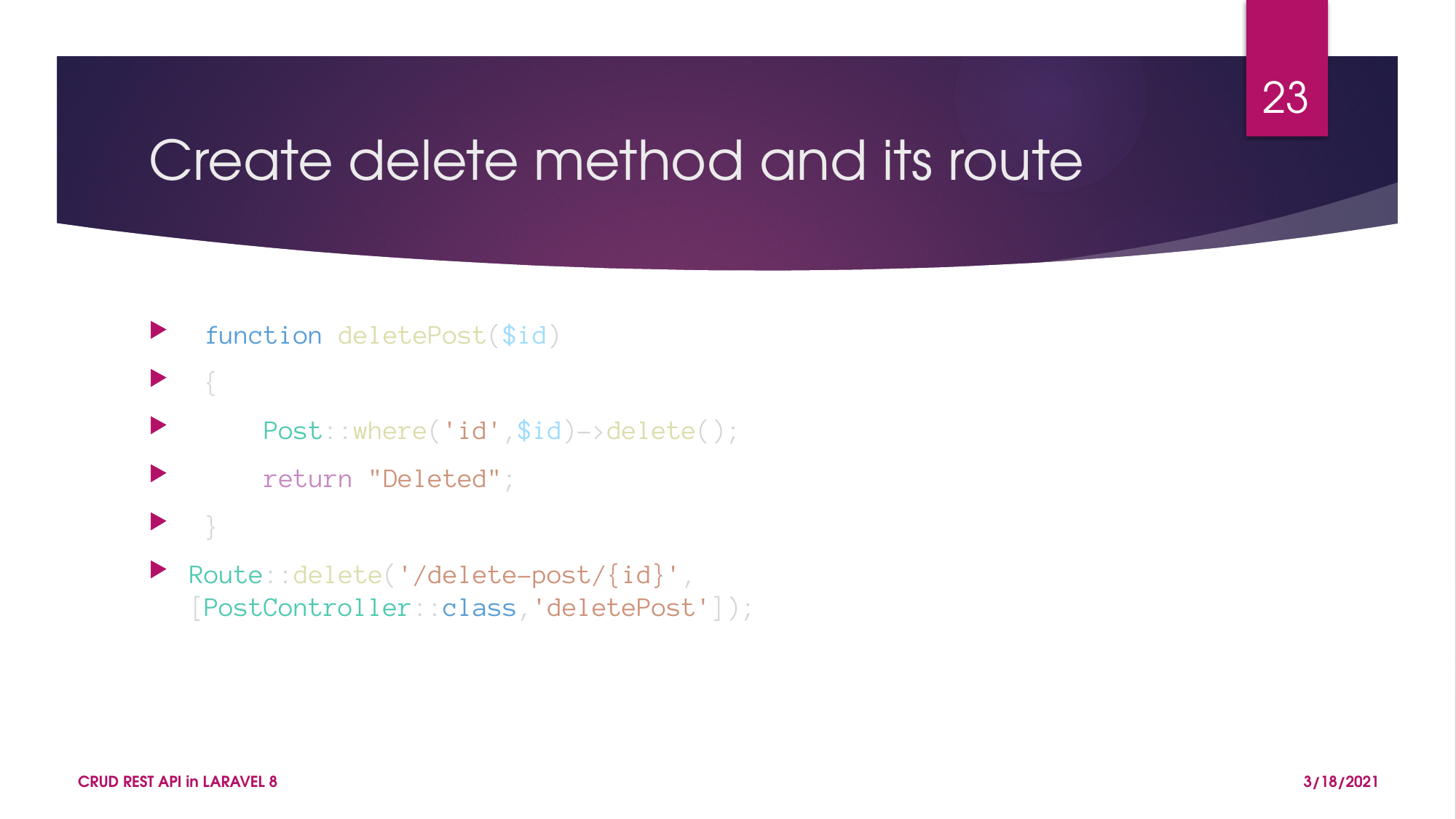

23
# Create delete method and its route
 function deletePost($id)
 {
     Post::where('id',$id)->delete();
     return "Deleted";
 }
Route::delete('/delete-post/{id}',[PostController::class,'deletePost']);

CRUD REST API in LARAVEL 8
3/18/2021